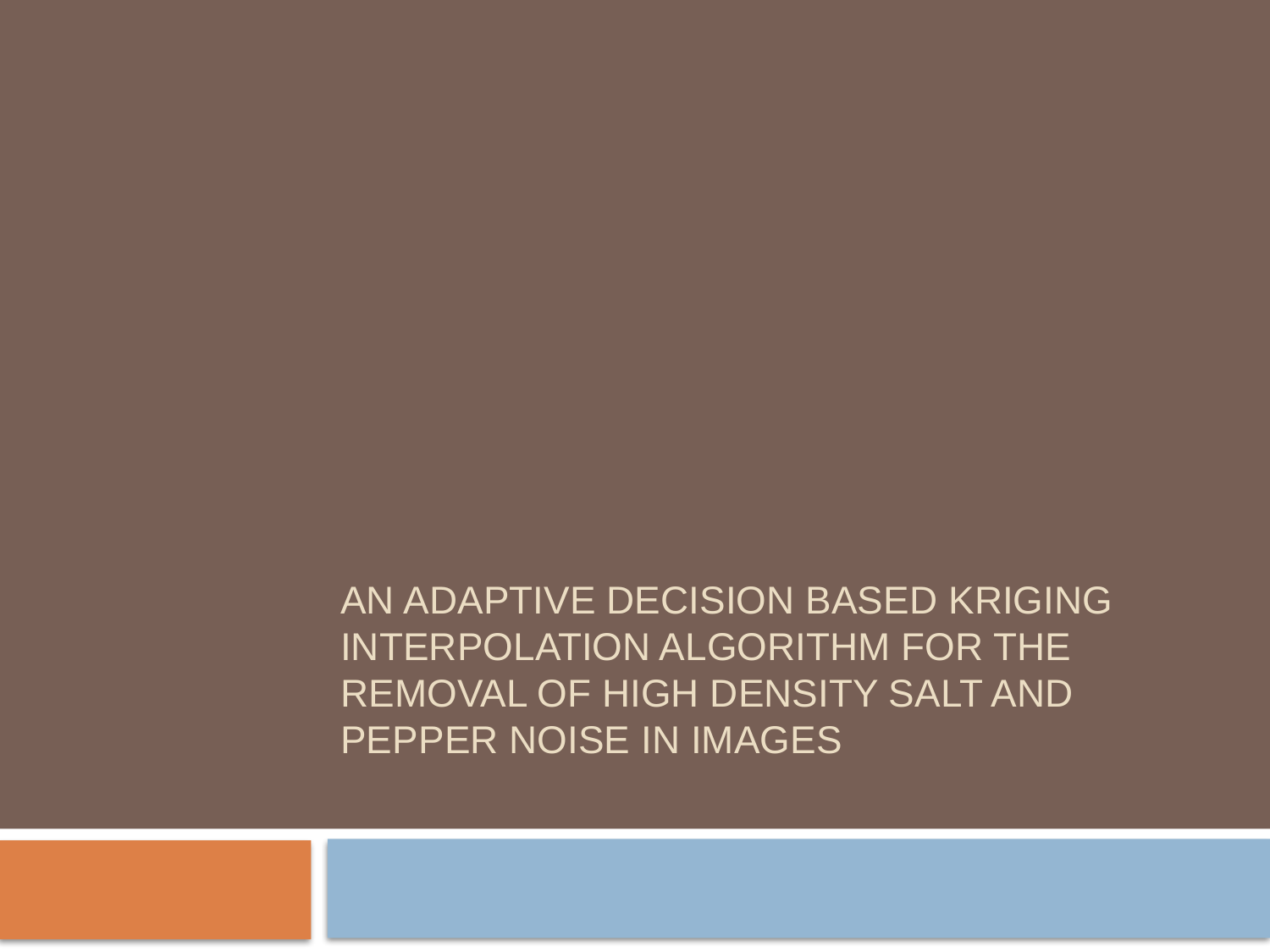

# An adaptive decision based kriging interpolation algorithm for the removal of high density salt and pepper noise in images